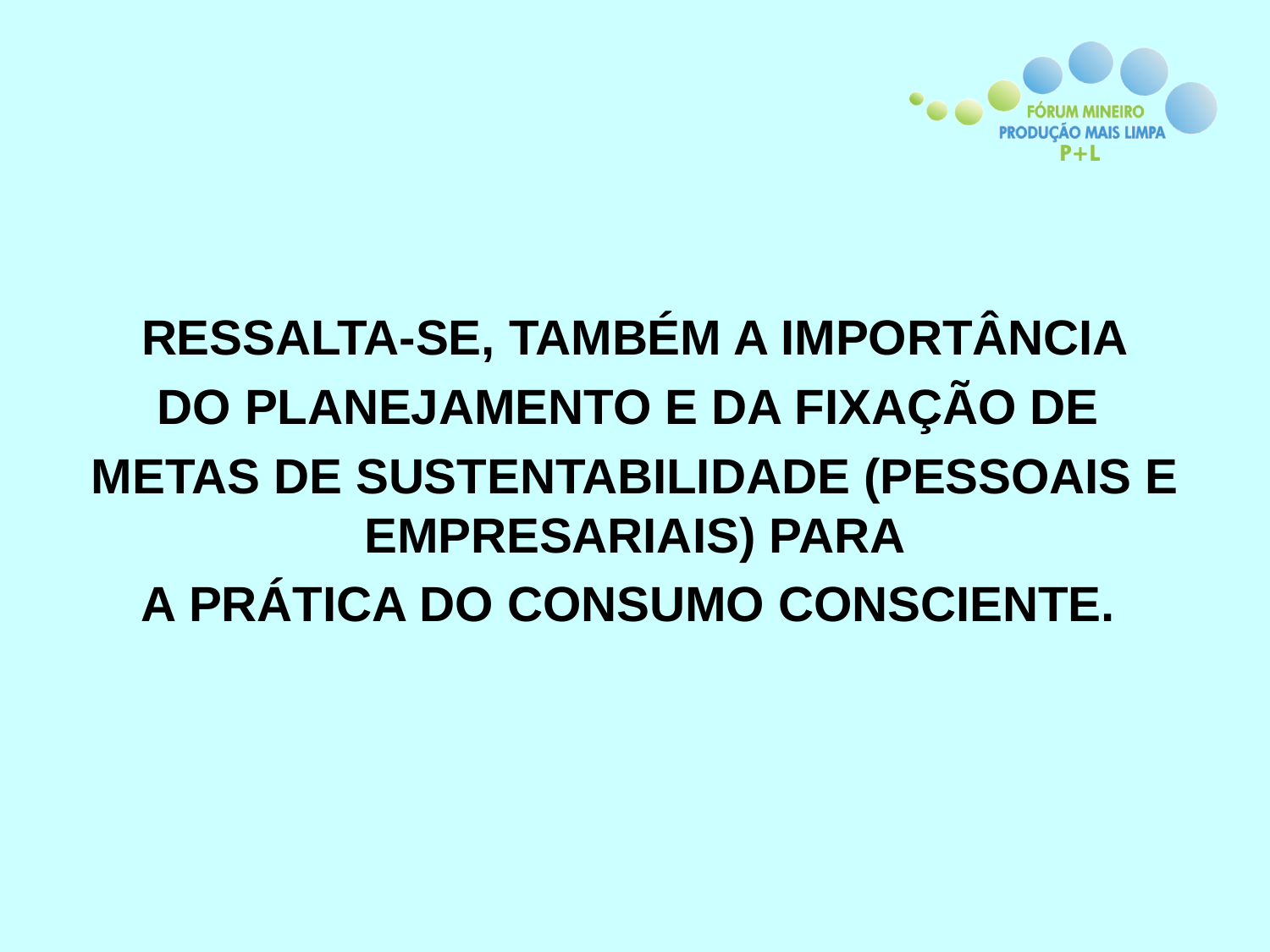

#

RESSALTA-SE, TAMBÉM A IMPORTÂNCIA
DO PLANEJAMENTO E DA FIXAÇÃO DE
METAS DE SUSTENTABILIDADE (PESSOAIS E EMPRESARIAIS) PARA
A PRÁTICA DO CONSUMO CONSCIENTE.